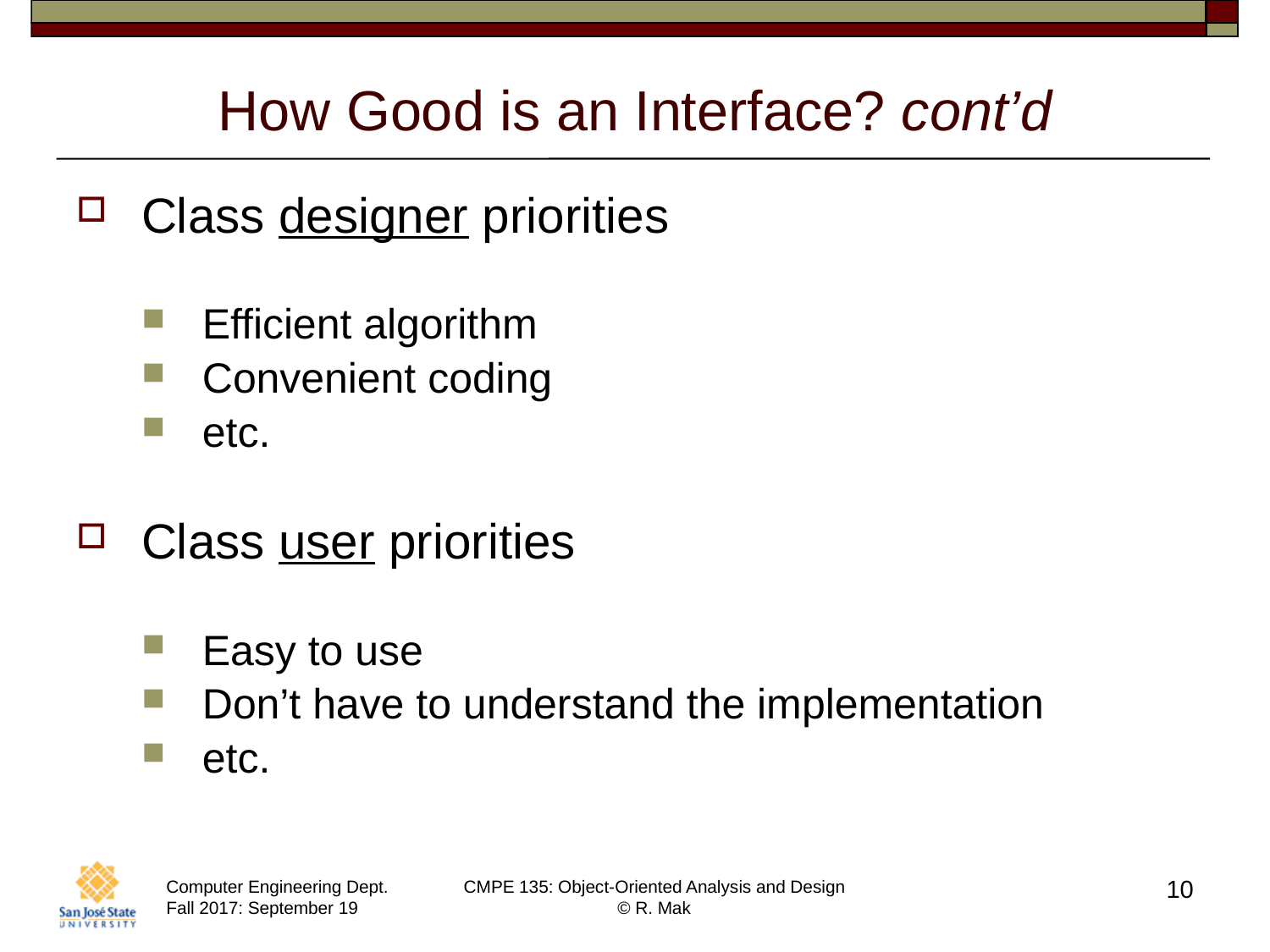

# How Good is an Interface? cont’d
Class designer priorities

Efficient algorithm
Convenient coding
etc.

Class user priorities

Easy to use
Don’t have to understand the implementation
etc.

10